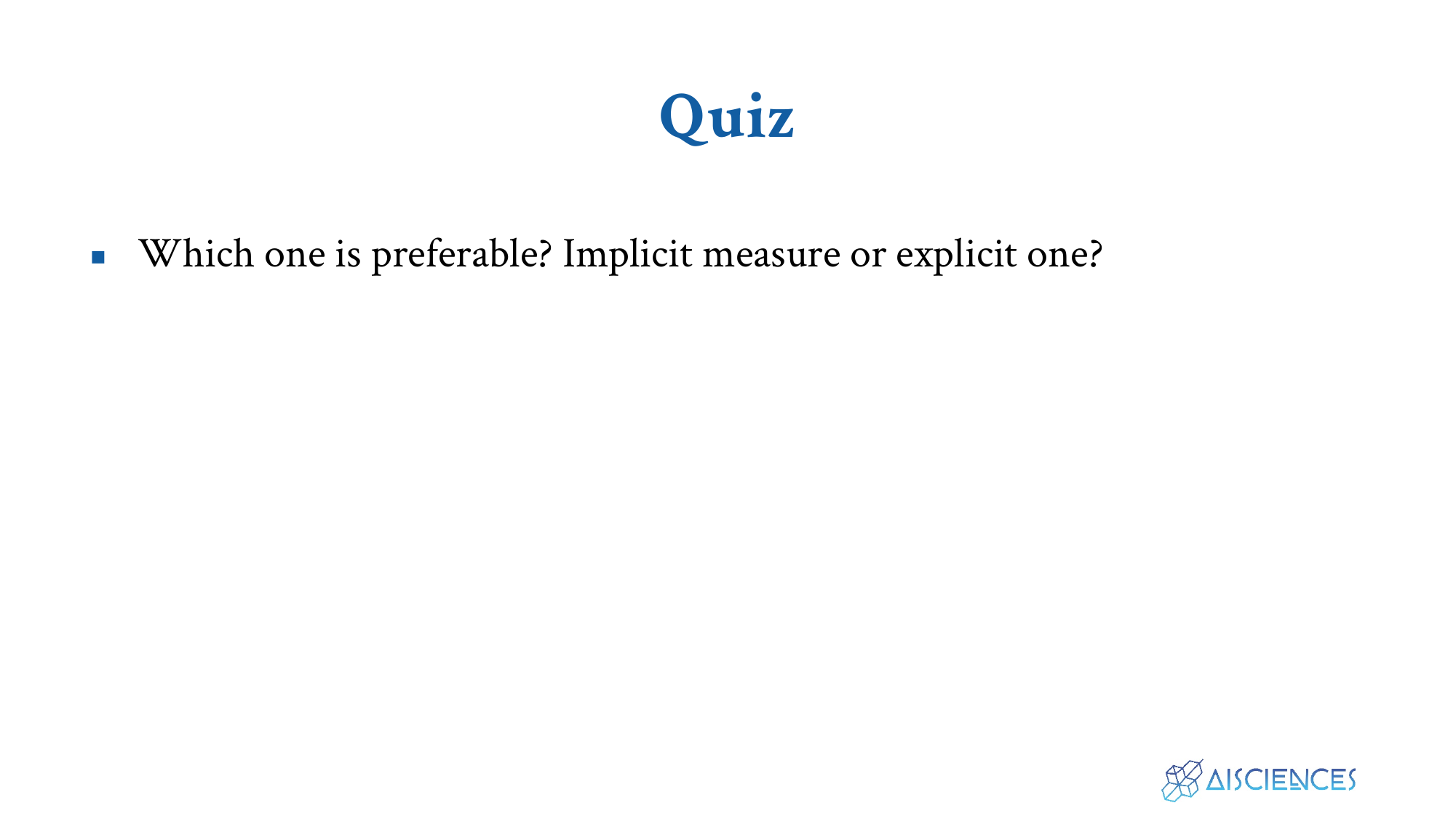

# Quiz
Which one is preferable? Implicit measure or explicit one?